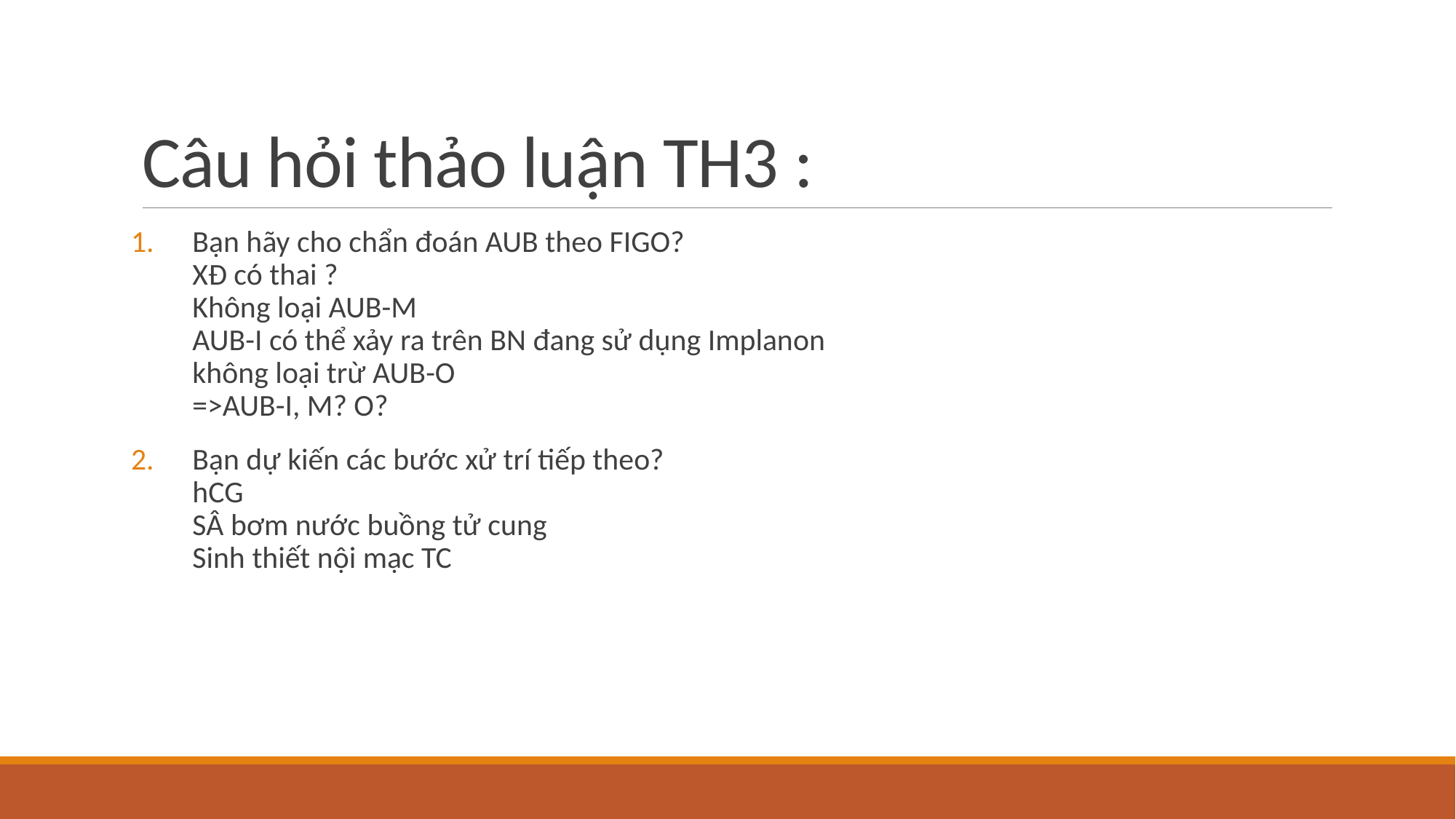

# Câu hỏi thảo luận TH3 :
Bạn hãy cho chẩn đoán AUB theo FIGO?
XĐ có thai ?
Không loại AUB-M
AUB-I có thể xảy ra trên BN đang sử dụng Implanon
không loại trừ AUB-O
=>AUB-I, M? O?
Bạn dự kiến các bước xử trí tiếp theo?
hCG
SÂ bơm nước buồng tử cung
Sinh thiết nội mạc TC